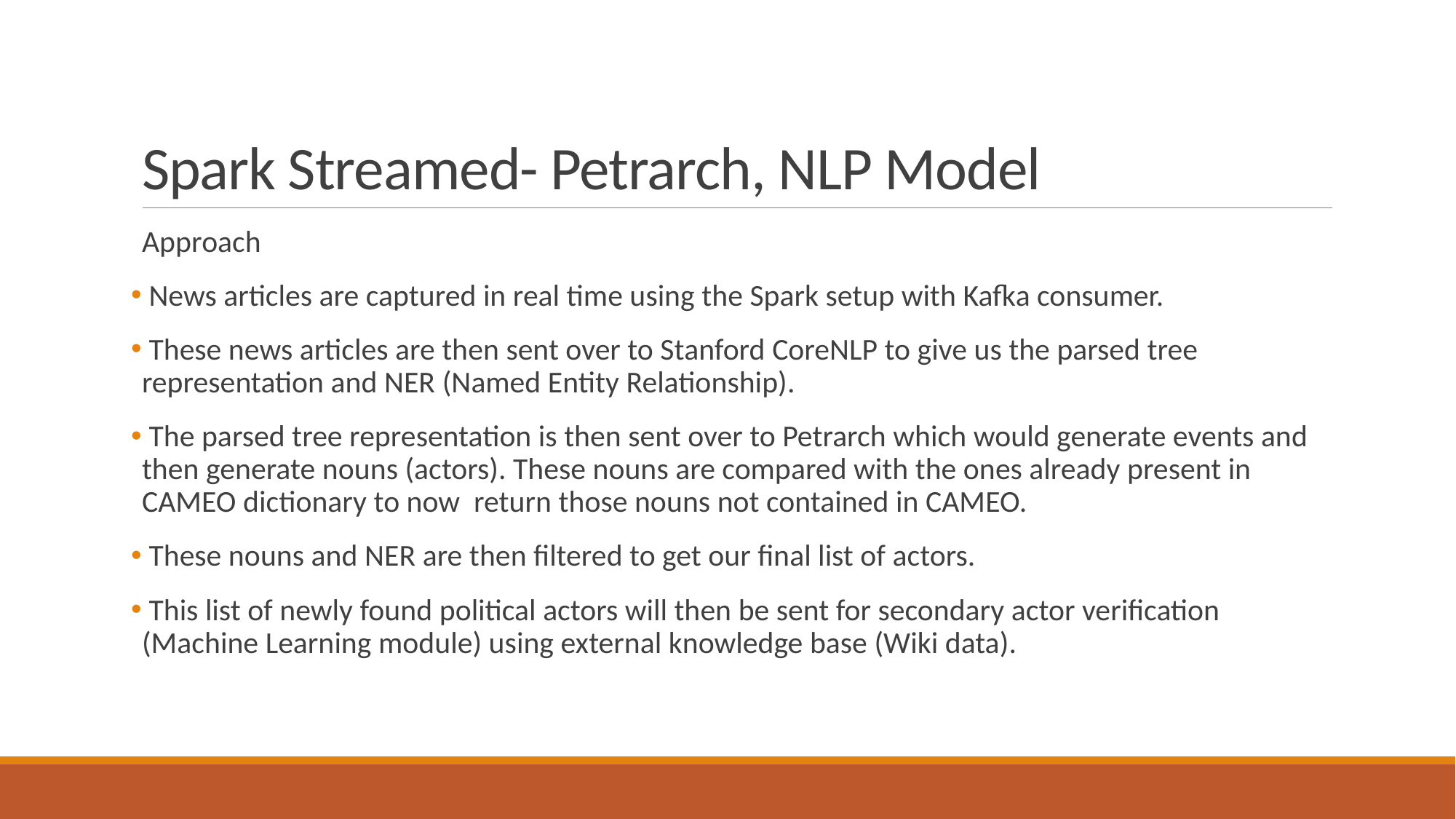

# Spark Streamed- Petrarch, NLP Model
Approach
 News articles are captured in real time using the Spark setup with Kafka consumer.
 These news articles are then sent over to Stanford CoreNLP to give us the parsed tree representation and NER (Named Entity Relationship).
 The parsed tree representation is then sent over to Petrarch which would generate events and then generate nouns (actors). These nouns are compared with the ones already present in CAMEO dictionary to now  return those nouns not contained in CAMEO.
 These nouns and NER are then filtered to get our final list of actors.
 This list of newly found political actors will then be sent for secondary actor verification (Machine Learning module) using external knowledge base (Wiki data).